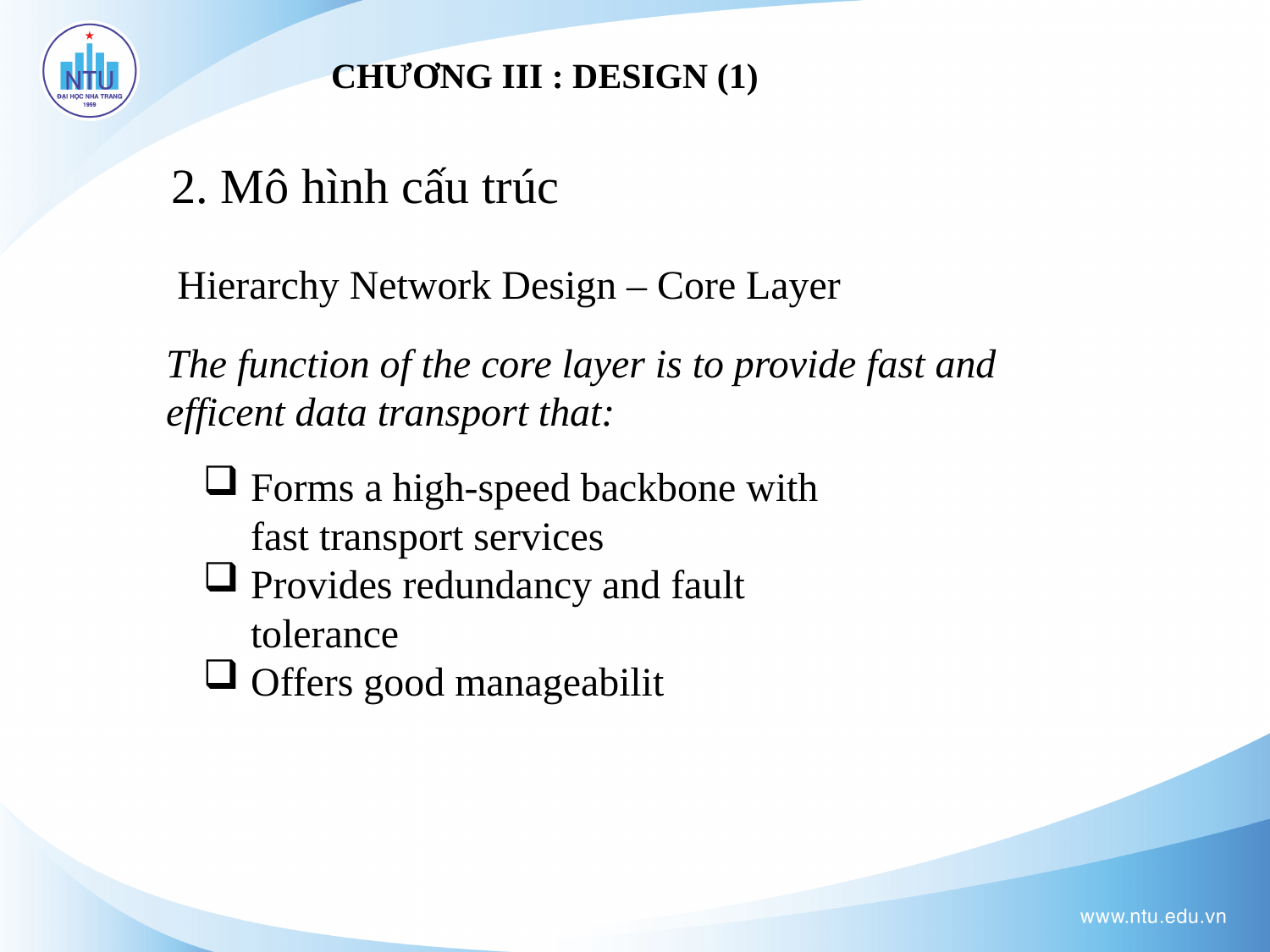

CHƯƠNG III : DESIGN (1)
2. Mô hình cấu trúc

Hierarchy Network Design – Core Layer
The function of the core layer is to provide fast and efficent data transport that:
Forms a high-speed backbone with fast transport services
Provides redundancy and fault tolerance
Offers good manageabilit